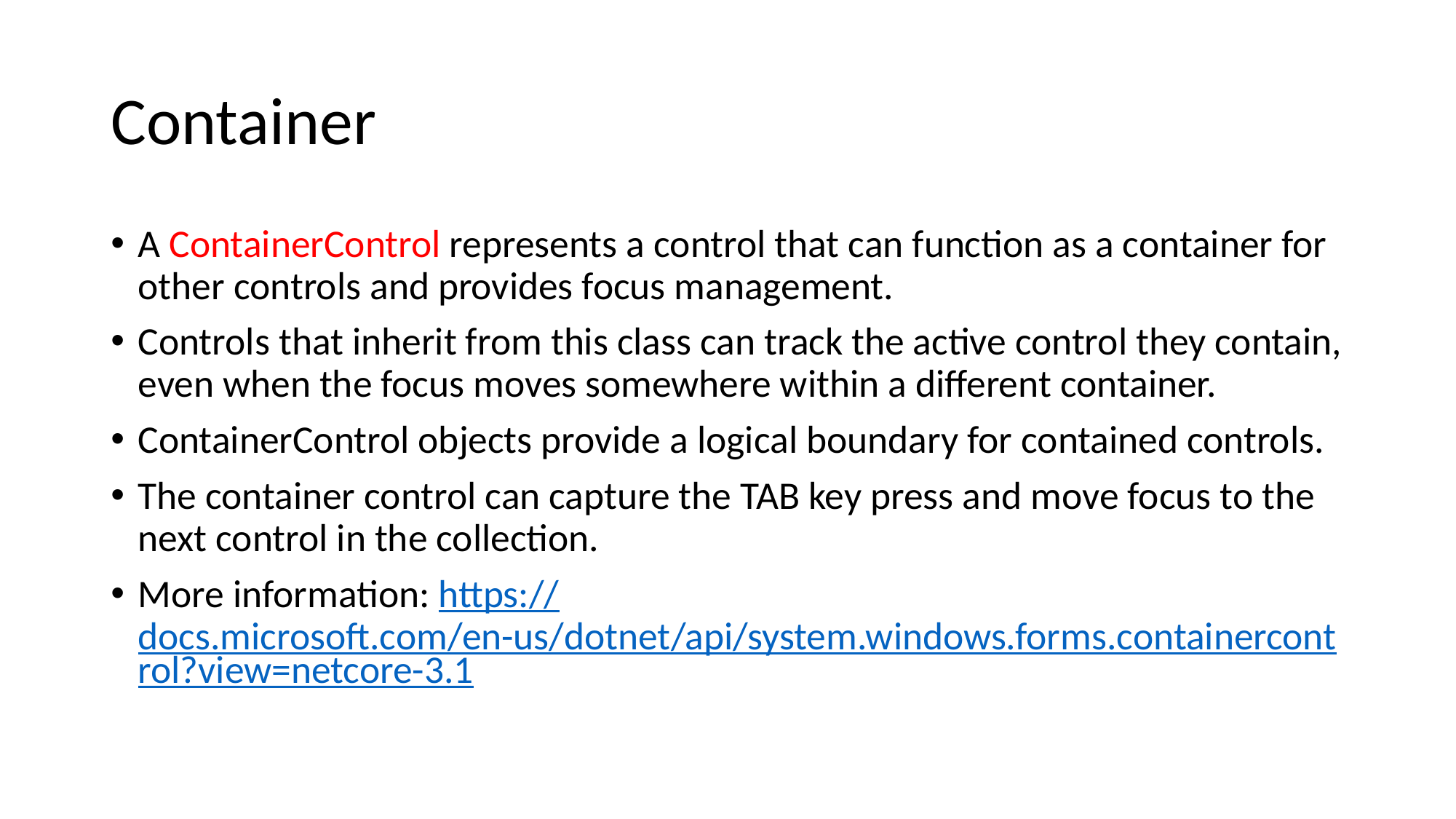

# Container
A ContainerControl represents a control that can function as a container for other controls and provides focus management.
Controls that inherit from this class can track the active control they contain, even when the focus moves somewhere within a different container.
ContainerControl objects provide a logical boundary for contained controls.
The container control can capture the TAB key press and move focus to the next control in the collection.
More information: https://docs.microsoft.com/en-us/dotnet/api/system.windows.forms.containercontrol?view=netcore-3.1